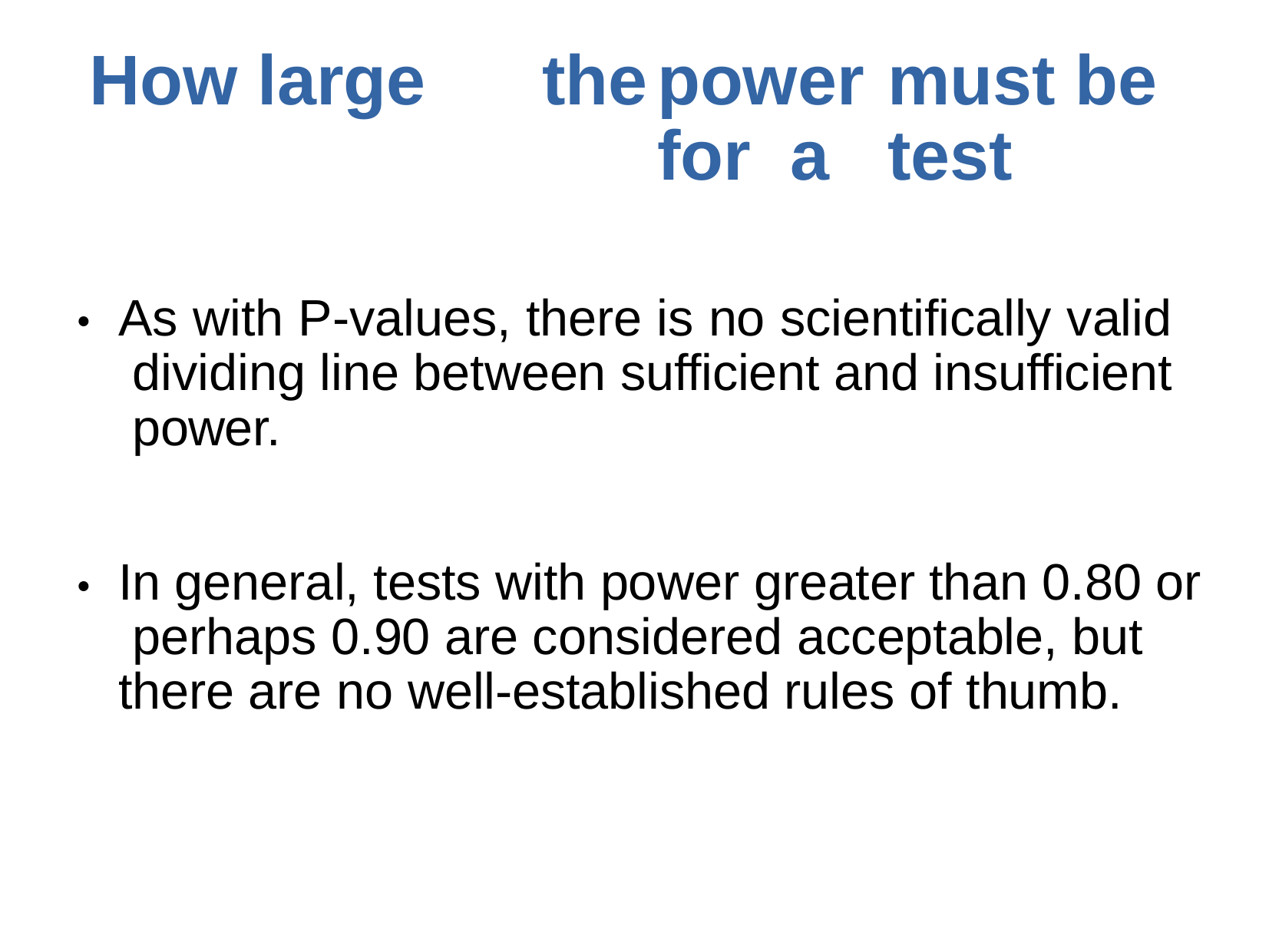

# How large	the	power	must be	for  a	test
As with P-values, there is no scientifically valid  dividing line between sufficient and insufficient  power.
●
In general, tests with power greater than 0.80 or  perhaps 0.90 are considered acceptable, but  there are no well-established rules of thumb.
●